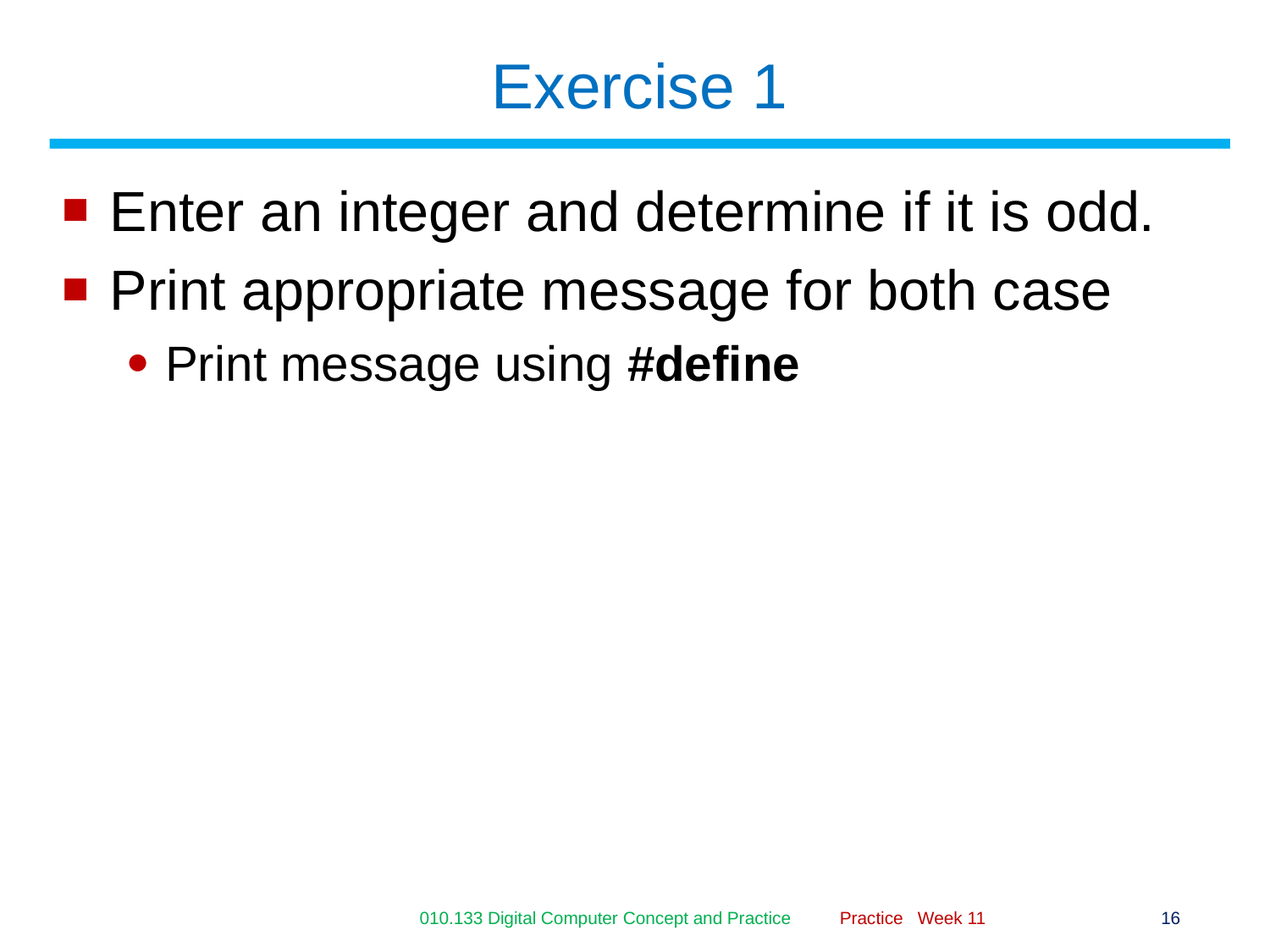

# Exercise 1
Enter an integer and determine if it is odd.
Print appropriate message for both case
Print message using #define